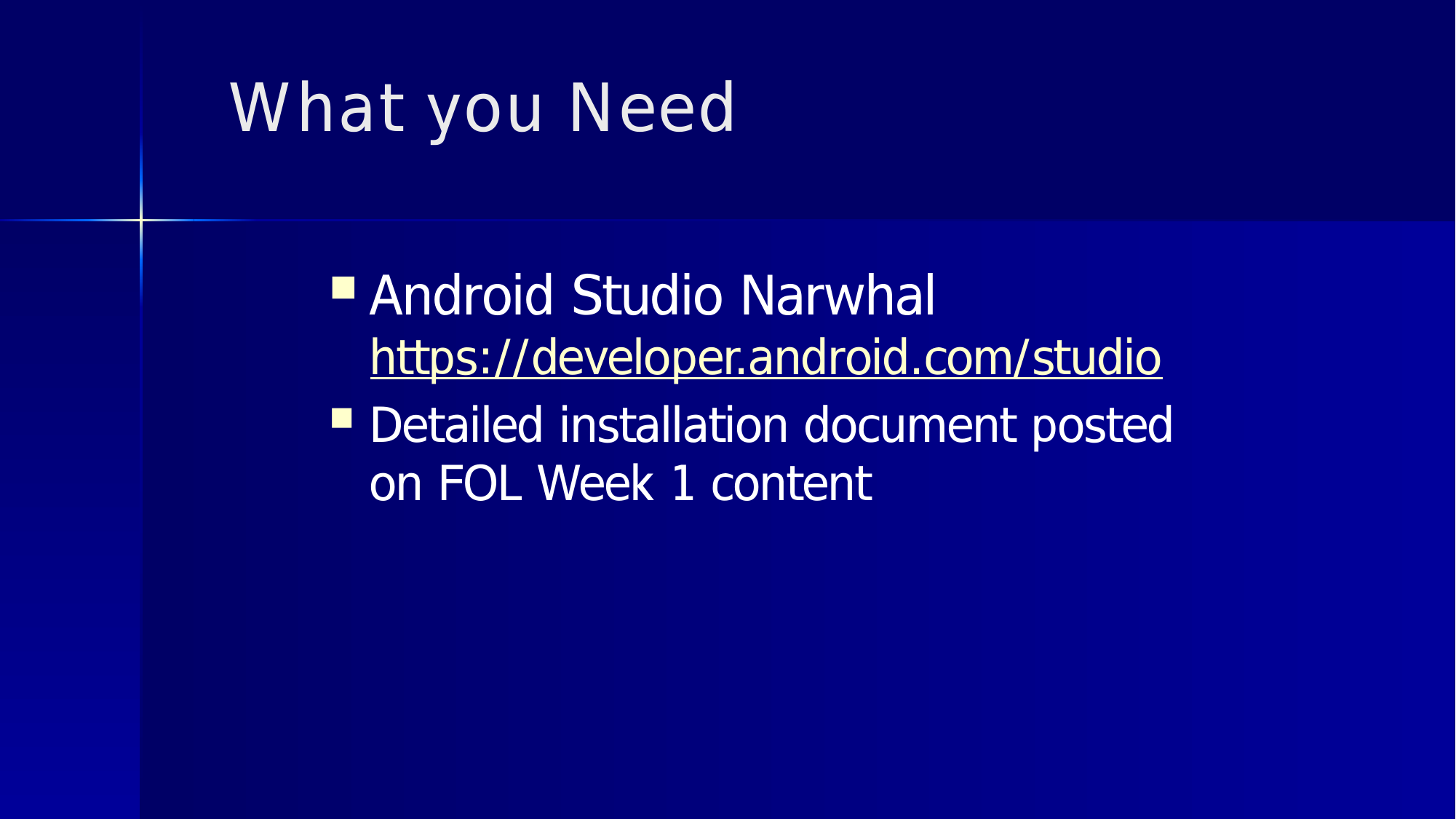

What you Need
Android Studio Narwhal https://developer.android.com/studio
Detailed installation document posted on FOL Week 1 content